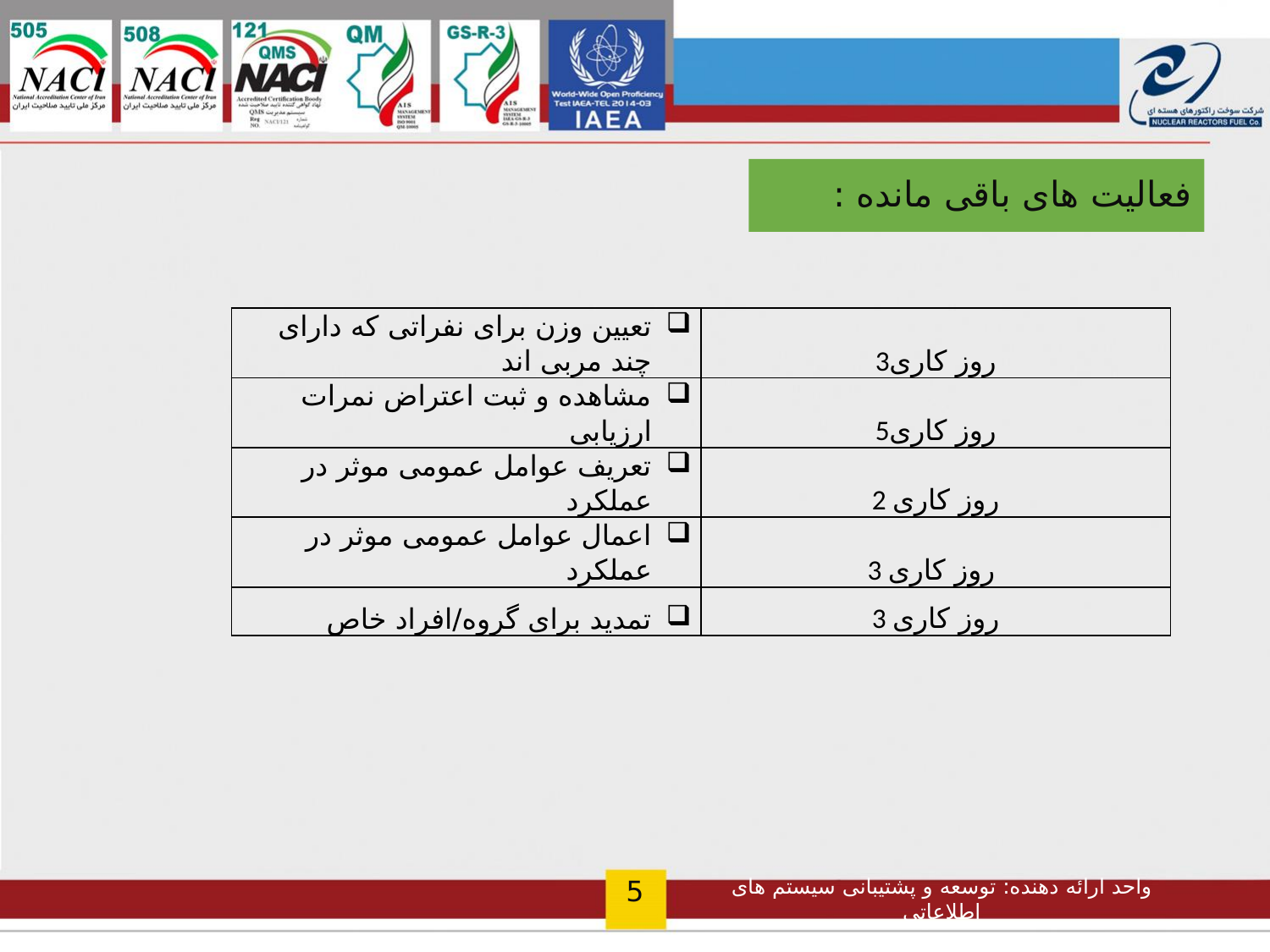

# فعالیت های باقی مانده :
| تعیین وزن برای نفراتی که دارای چند مربی اند | 3روز کاری |
| --- | --- |
| مشاهده و ثبت اعتراض نمرات ارزیابی | 5روز کاری |
| تعریف عوامل عمومی موثر در عملکرد | 2 روز کاری |
| اعمال عوامل عمومی موثر در عملکرد | 3 روز کاری |
| تمدید برای گروه/افراد خاص | 3 روز کاری |
5
واحد ارائه دهنده: توسعه و پشتیبانی سیستم های اطلاعاتی